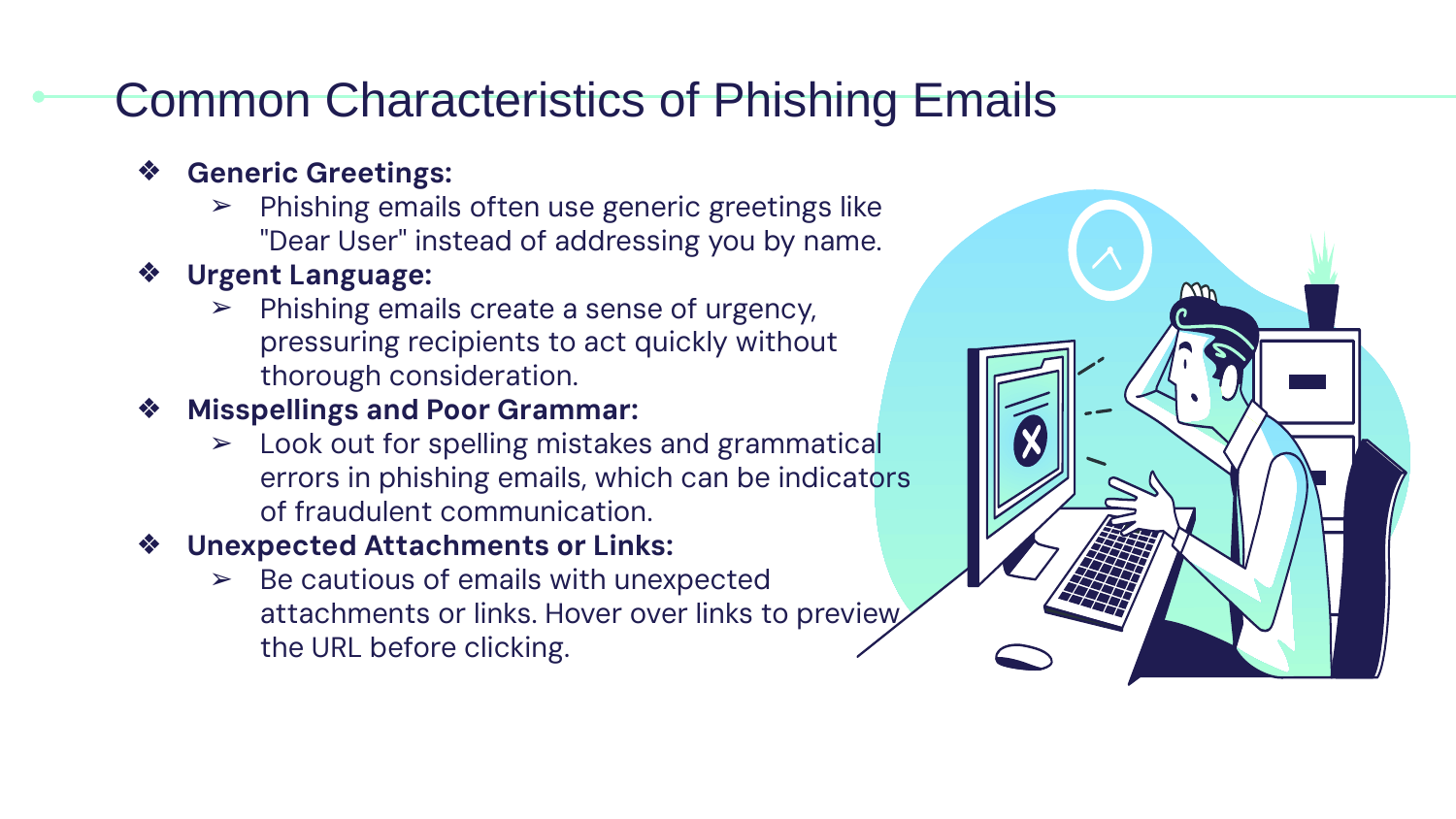

# Common Characteristics of Phishing Emails
Generic Greetings:
Phishing emails often use generic greetings like "Dear User" instead of addressing you by name.
Urgent Language:
Phishing emails create a sense of urgency, pressuring recipients to act quickly without thorough consideration.
Misspellings and Poor Grammar:
Look out for spelling mistakes and grammatical errors in phishing emails, which can be indicators of fraudulent communication.
Unexpected Attachments or Links:
Be cautious of emails with unexpected attachments or links. Hover over links to preview the URL before clicking.